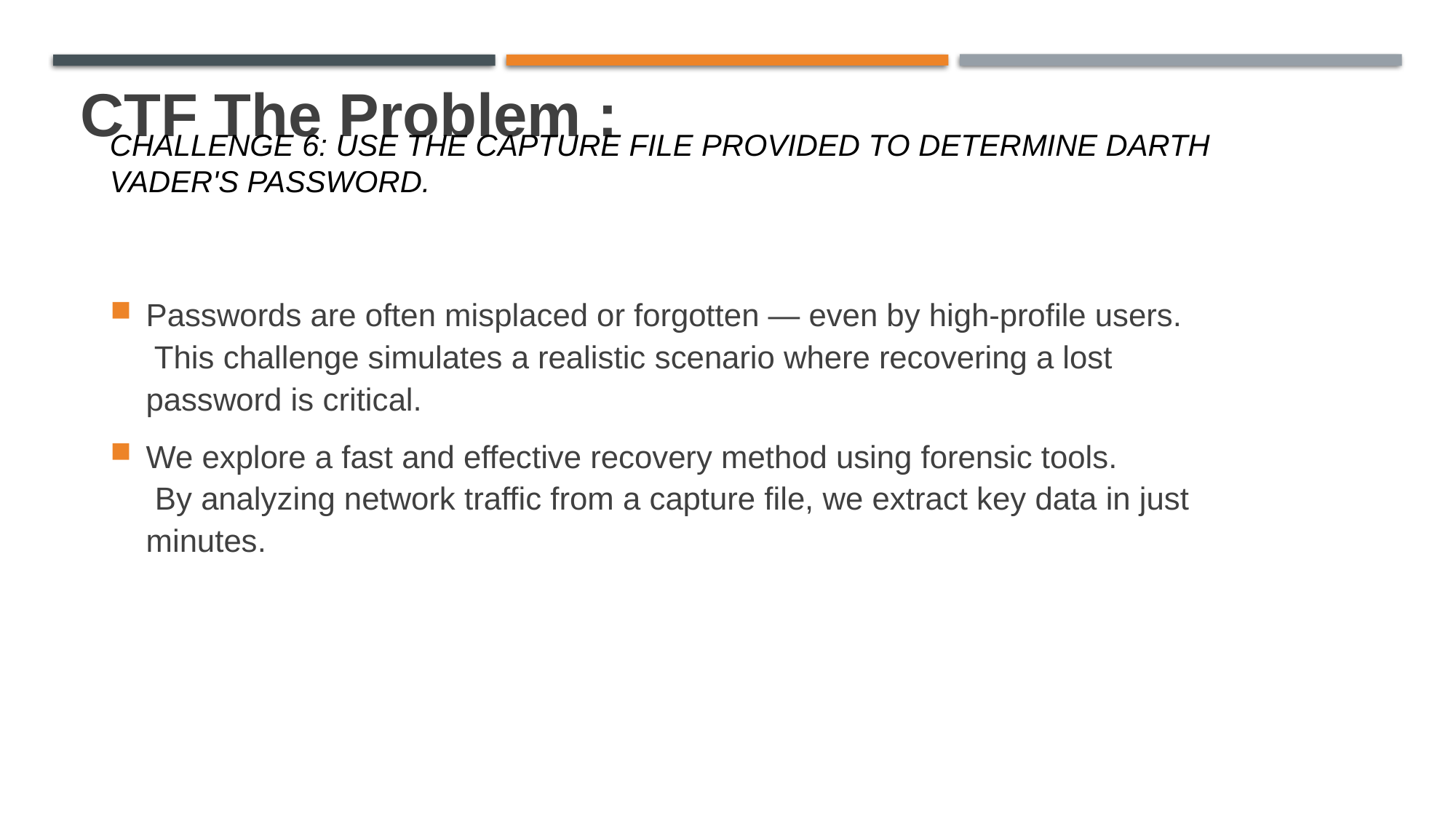

# CTF The Problem :
CHALLENGE 6: USE THE CAPTURE FILE PROVIDED TO DETERMINE DARTH VADER'S PASSWORD.
Passwords are often misplaced or forgotten — even by high-profile users.
 This challenge simulates a realistic scenario where recovering a lost password is critical.
We explore a fast and effective recovery method using forensic tools.
 By analyzing network traffic from a capture file, we extract key data in just minutes.